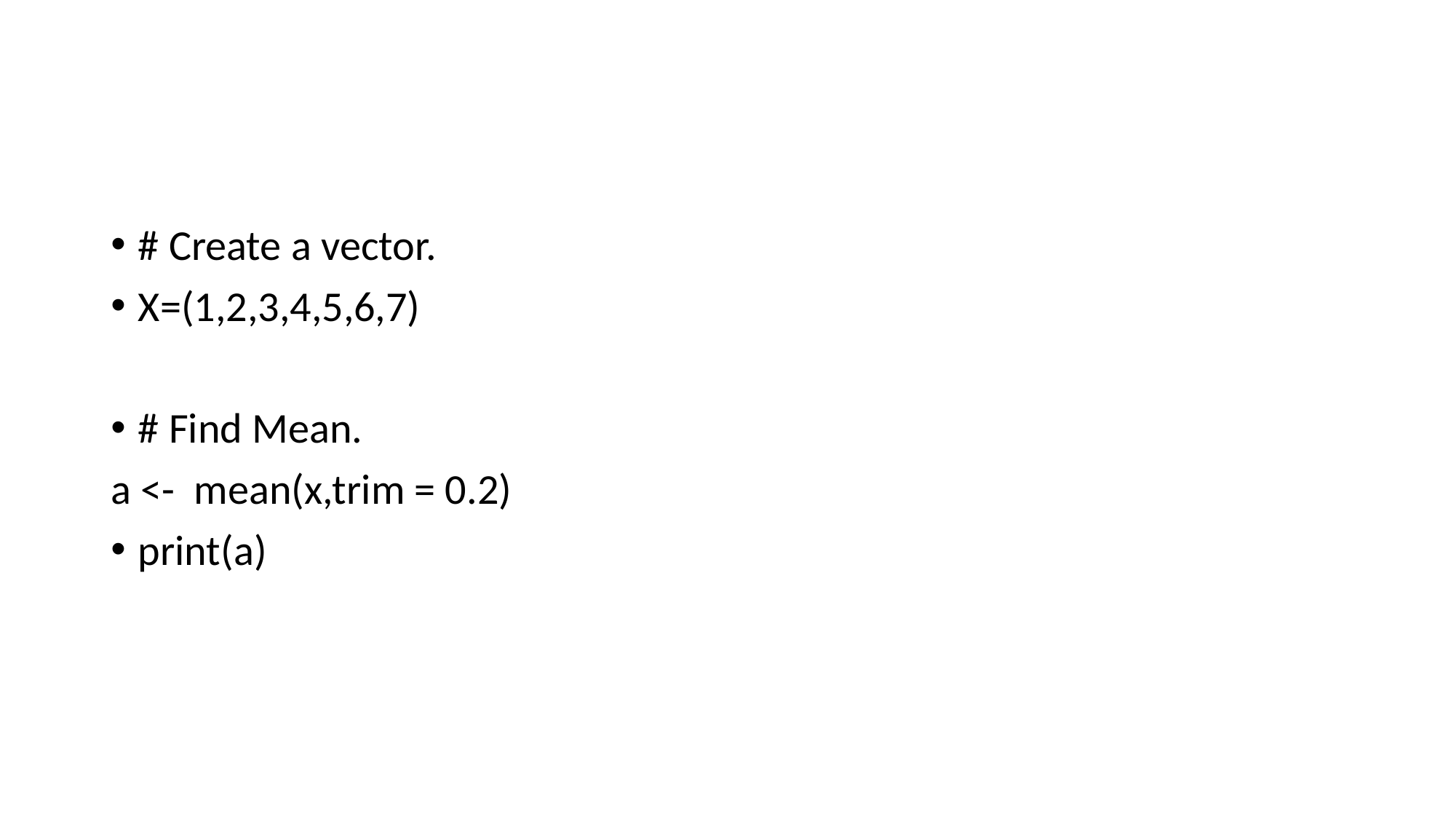

#
# Create a vector.
X=(1,2,3,4,5,6,7)

# Find Mean.
a <-  mean(x,trim = 0.2)
print(a)